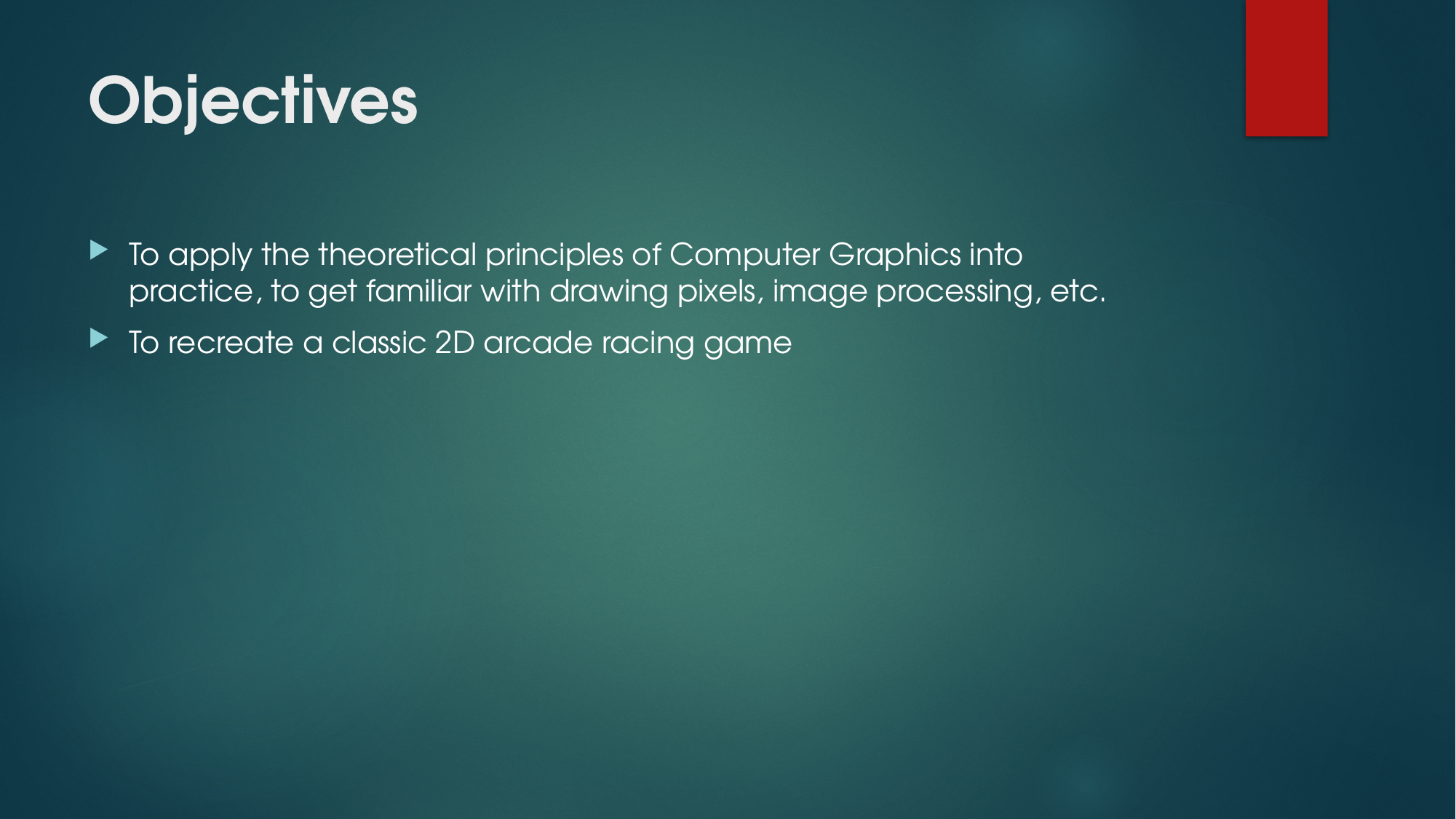

# Objectives
To apply the theoretical principles of Computer Graphics into practice, to get familiar with drawing pixels, image processing, etc.
To recreate a classic 2D arcade racing game